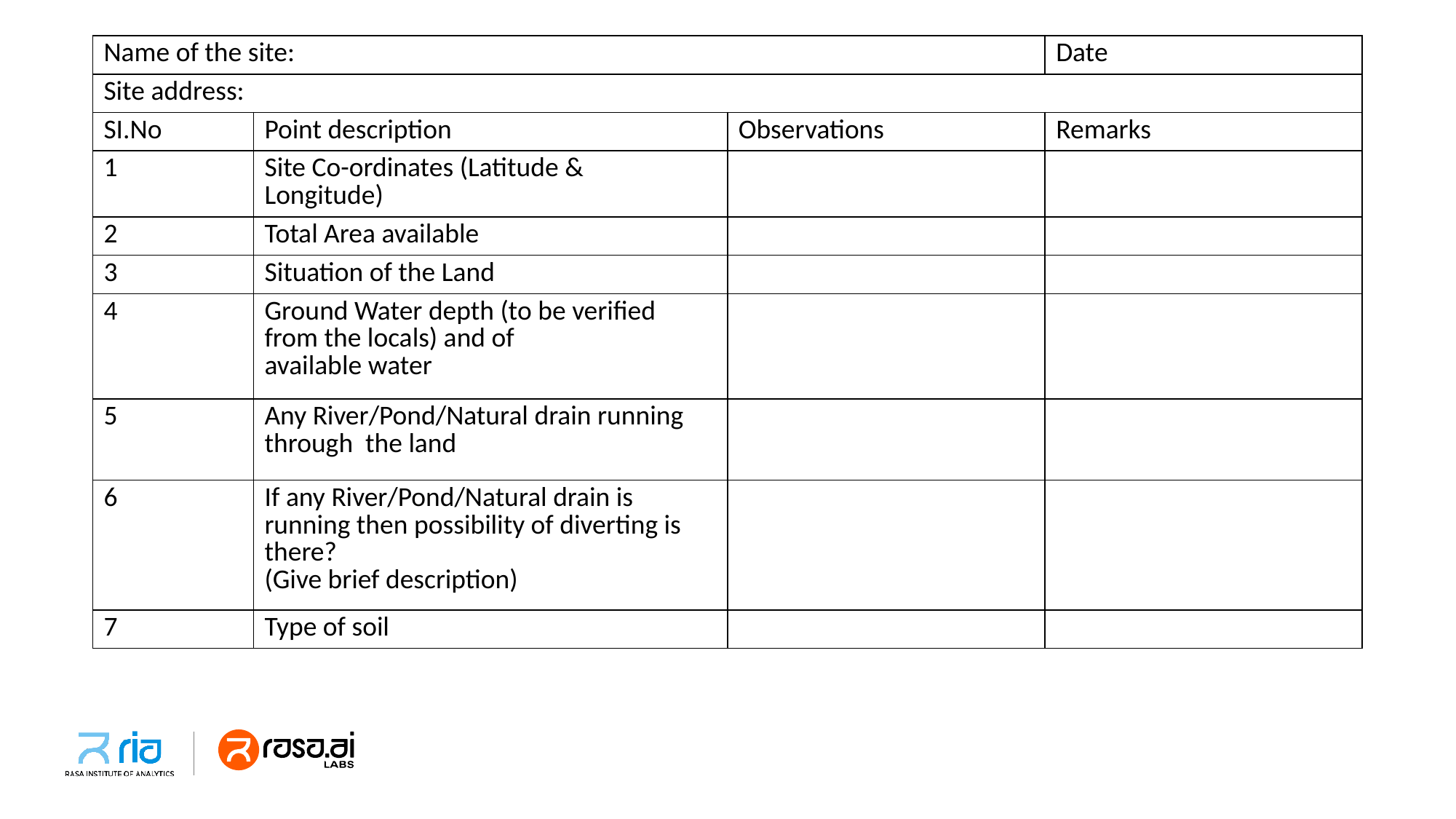

| Name of the site: |  |  | Date |
| --- | --- | --- | --- |
| Site address: |  |  |  |
| SI.No | Point description | Observations | Remarks |
| 1 | Site Co-ordinates (Latitude & Longitude) |  |  |
| 2 | Total Area available |  |  |
| 3 | Situation of the Land |  |  |
| 4 | Ground Water depth (to be verified from the locals) and of available water |  |  |
| 5 | Any River/Pond/Natural drain running through the land |  |  |
| 6 | If any River/Pond/Natural drain is running then possibility of diverting is there? (Give brief description) |  |  |
| 7 | Type of soil |  |  |